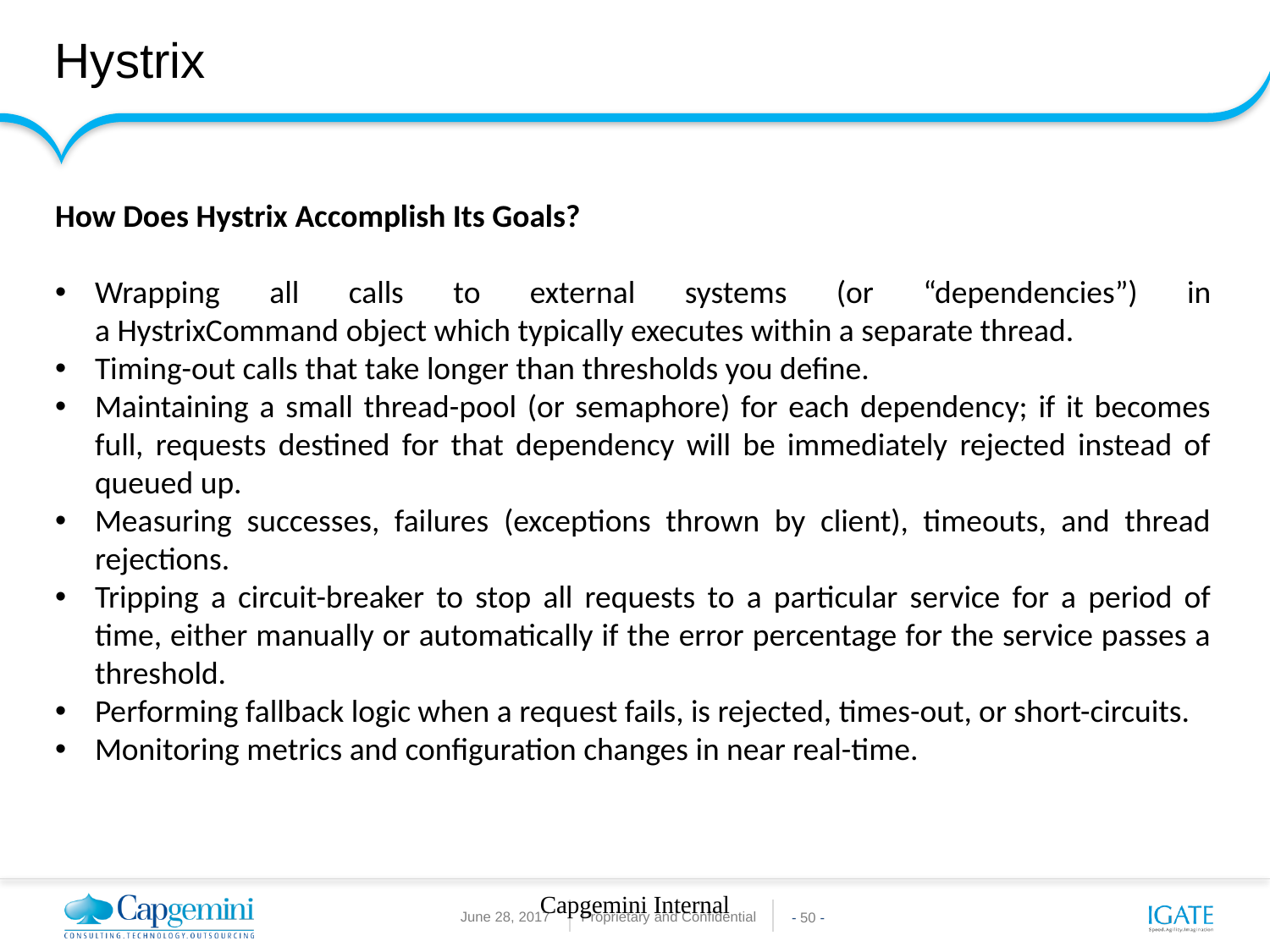

Hystrix

How Does Hystrix Accomplish Its Goals?

Wrapping all calls to external systems (or “dependencies”) in a HystrixCommand object which typically executes within a separate thread.
Timing-out calls that take longer than thresholds you define.
Maintaining a small thread-pool (or semaphore) for each dependency; if it becomes full, requests destined for that dependency will be immediately rejected instead of queued up.
Measuring successes, failures (exceptions thrown by client), timeouts, and thread rejections.
Tripping a circuit-breaker to stop all requests to a particular service for a period of time, either manually or automatically if the error percentage for the service passes a threshold.
Performing fallback logic when a request fails, is rejected, times-out, or short-circuits.
Monitoring metrics and configuration changes in near real-time.

Capgemini Internal